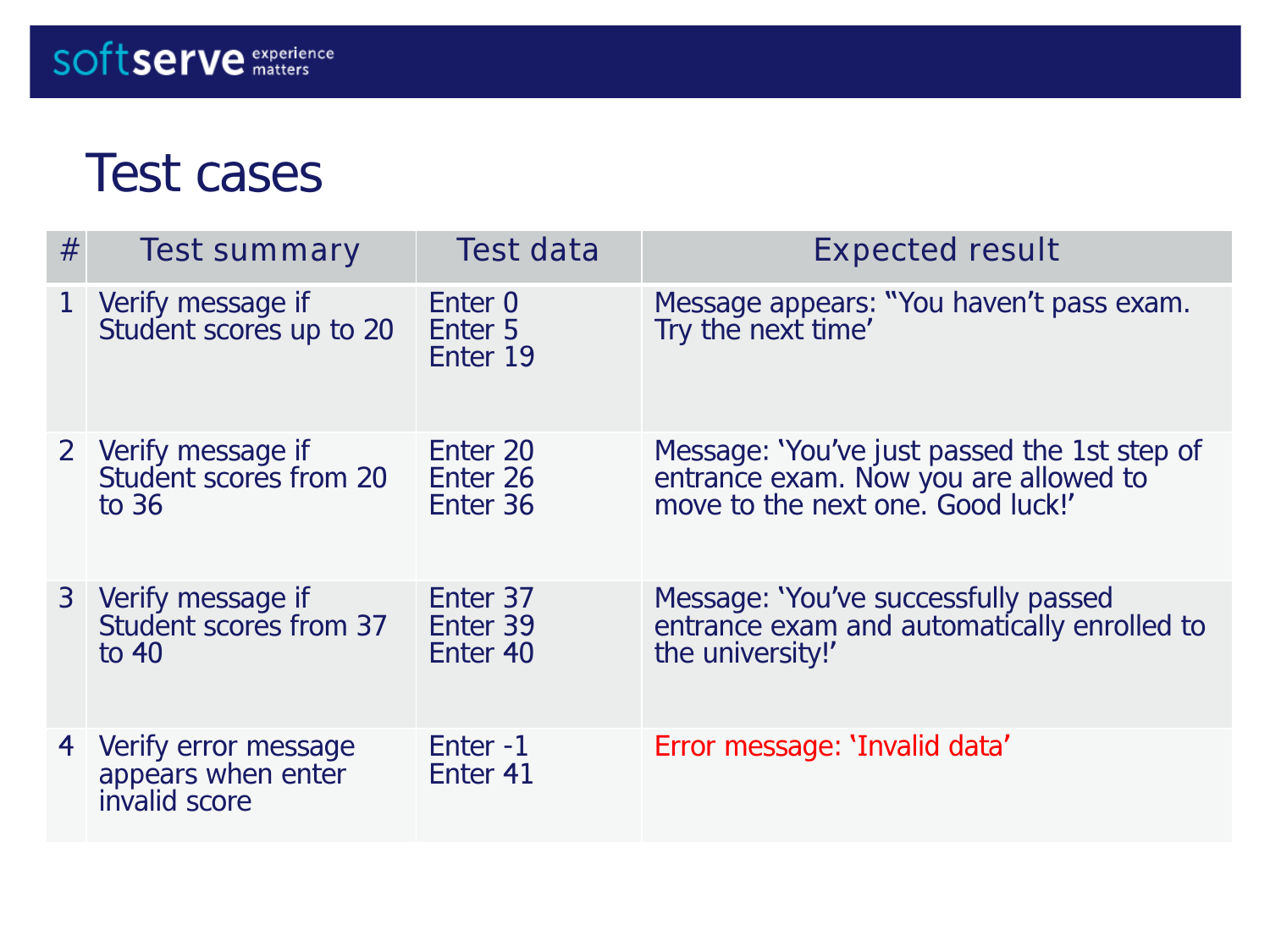

Test cases
| # | Test summary | Test data | Expected result |
| --- | --- | --- | --- |
| 1 | Verify message if Student scores up to 20 | Enter 0 Enter 5 Enter 19 | Message appears: ‘‘You haven’t pass exam. Try the next time’ |
| 2 | Verify message if Student scores from 20 to 36 | Enter 20 Enter 26 Enter 36 | Message: ‘You’ve just passed the 1st step of entrance exam. Now you are allowed to move to the next one. Good luck!’ |
| 3 | Verify message if Student scores from 37 to 40 | Enter 37 Enter 39 Enter 40 | Message: ‘You’ve successfully passed entrance exam and automatically enrolled to the university!’ |
| 4 | Verify error message appears when enter invalid score | Enter -1 Enter 41 | Error message: ‘Invalid data’ |